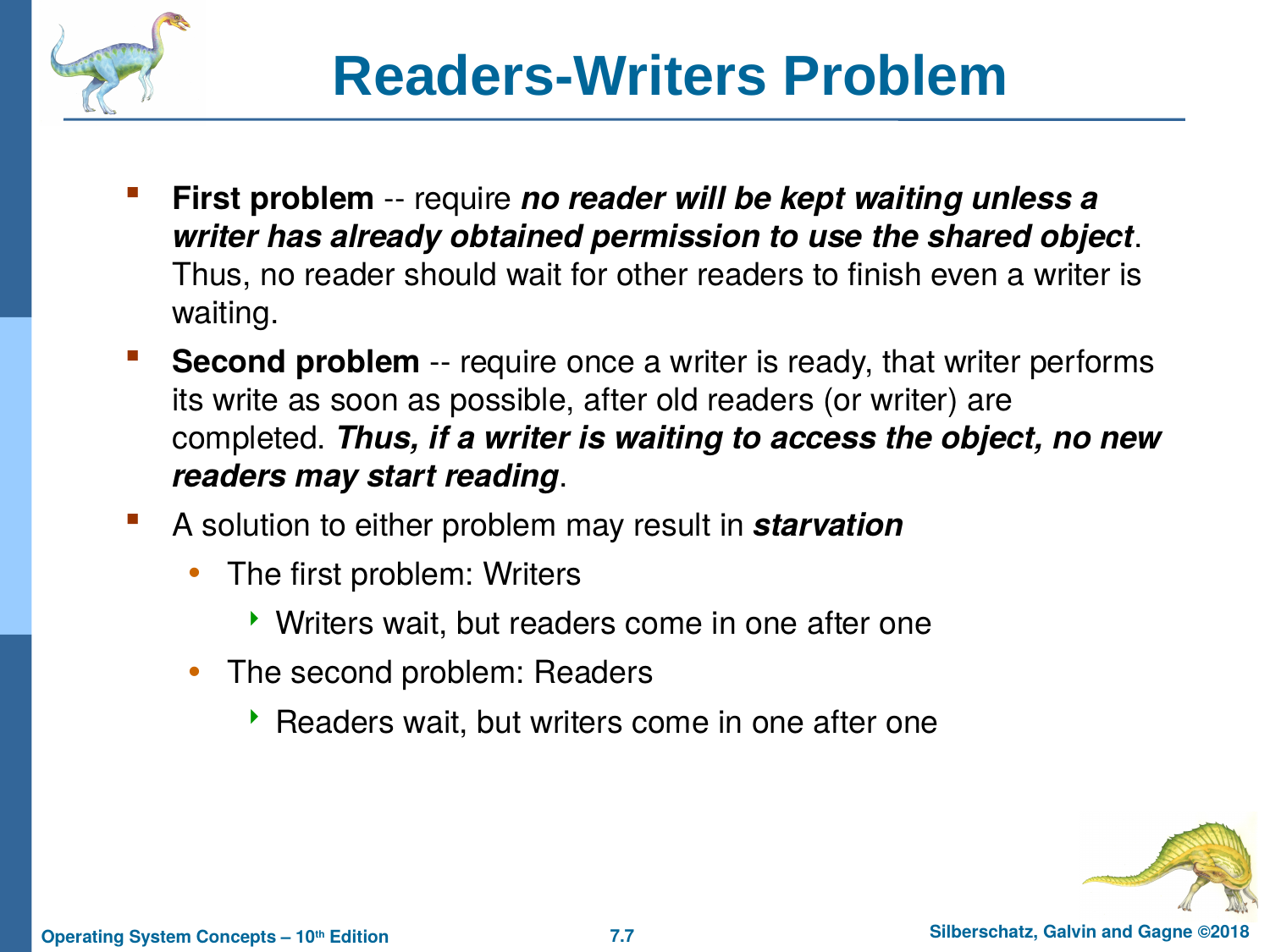

# Readers-Writers Problem
First problem -- require no reader will be kept waiting unless a writer has already obtained permission to use the shared object. Thus, no reader should wait for other readers to finish even a writer is waiting.
Second problem -- require once a writer is ready, that writer performs its write as soon as possible, after old readers (or writer) are completed. Thus, if a writer is waiting to access the object, no new readers may start reading.
A solution to either problem may result in starvation
The first problem: Writers
Writers wait, but readers come in one after one
The second problem: Readers
Readers wait, but writers come in one after one